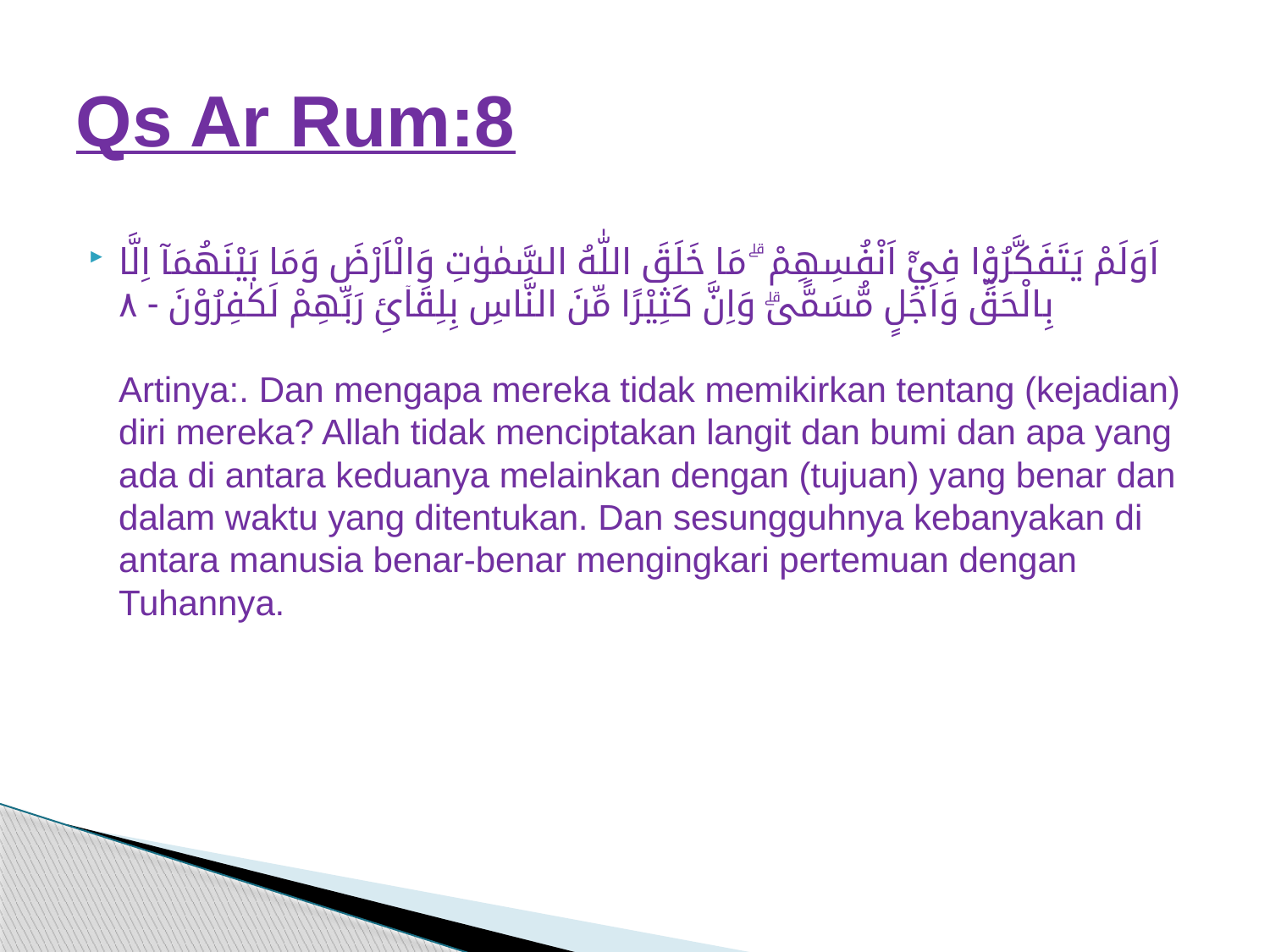

# Qs Ar Rum:8

اَوَلَمْ يَتَفَكَّرُوْا فِيْٓ اَنْفُسِهِمْ ۗ مَا خَلَقَ اللّٰهُ السَّمٰوٰتِ وَالْاَرْضَ وَمَا بَيْنَهُمَآ اِلَّا بِالْحَقِّ وَاَجَلٍ مُّسَمًّىۗ وَاِنَّ كَثِيْرًا مِّنَ النَّاسِ بِلِقَاۤئِ رَبِّهِمْ لَكٰفِرُوْنَ - ٨
Artinya:. Dan mengapa mereka tidak memikirkan tentang (kejadian) diri mereka? Allah tidak menciptakan langit dan bumi dan apa yang ada di antara keduanya melainkan dengan (tujuan) yang benar dan dalam waktu yang ditentukan. Dan sesungguhnya kebanyakan di antara manusia benar-benar mengingkari pertemuan dengan Tuhannya.